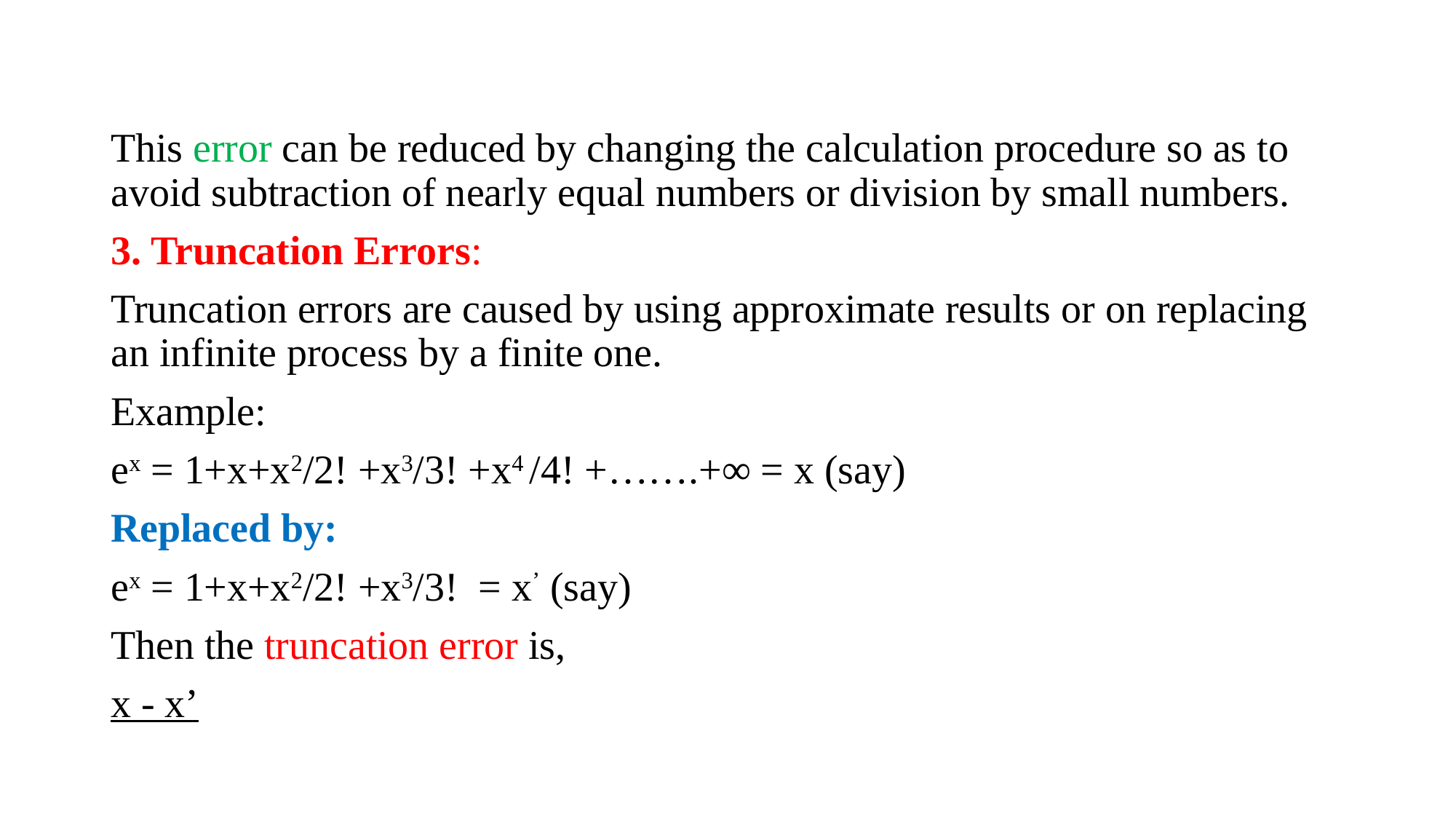

This error can be reduced by changing the calculation procedure so as to avoid subtraction of nearly equal numbers or division by small numbers.
3. Truncation Errors:
Truncation errors are caused by using approximate results or on replacing an infinite process by a finite one.
Example:
ex = 1+x+x2/2! +x3/3! +x4 /4! +…….+∞ = x (say)
Replaced by:
ex = 1+x+x2/2! +x3/3!  = x’ (say)
Then the truncation error is,
x - x’